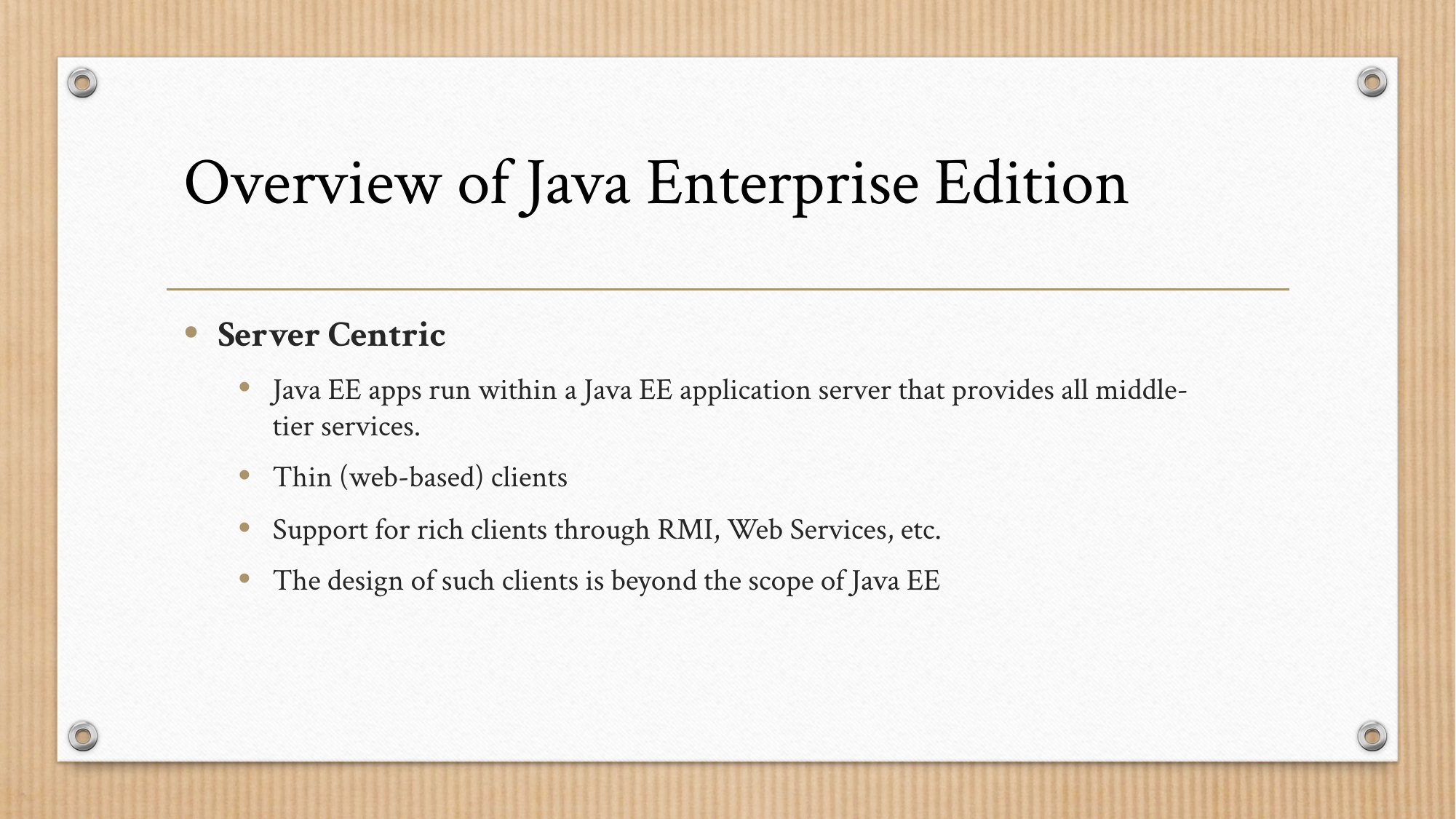

Overview of Java Enterprise Edition
Server Centric
Java EE apps run within a Java EE application server that provides all middle-tier services.
Thin (web-based) clients
Support for rich clients through RMI, Web Services, etc.
The design of such clients is beyond the scope of Java EE